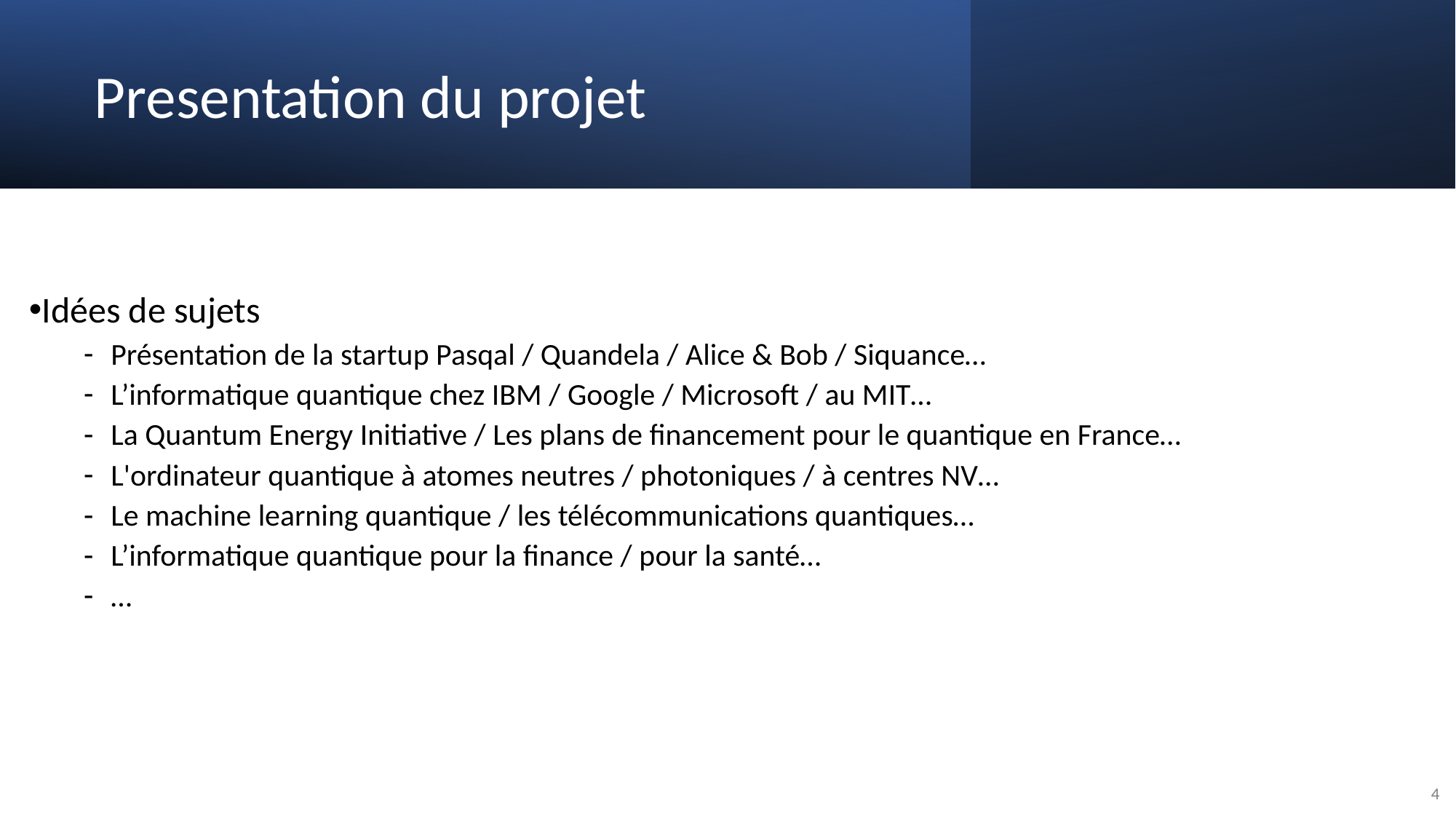

# Presentation du projet
Idées de sujets
Présentation de la startup Pasqal / Quandela / Alice & Bob / Siquance…
L’informatique quantique chez IBM / Google / Microsoft / au MIT…
La Quantum Energy Initiative / Les plans de financement pour le quantique en France…
L'ordinateur quantique à atomes neutres / photoniques / à centres NV…
Le machine learning quantique / les télécommunications quantiques…
L’informatique quantique pour la finance / pour la santé…
…

4